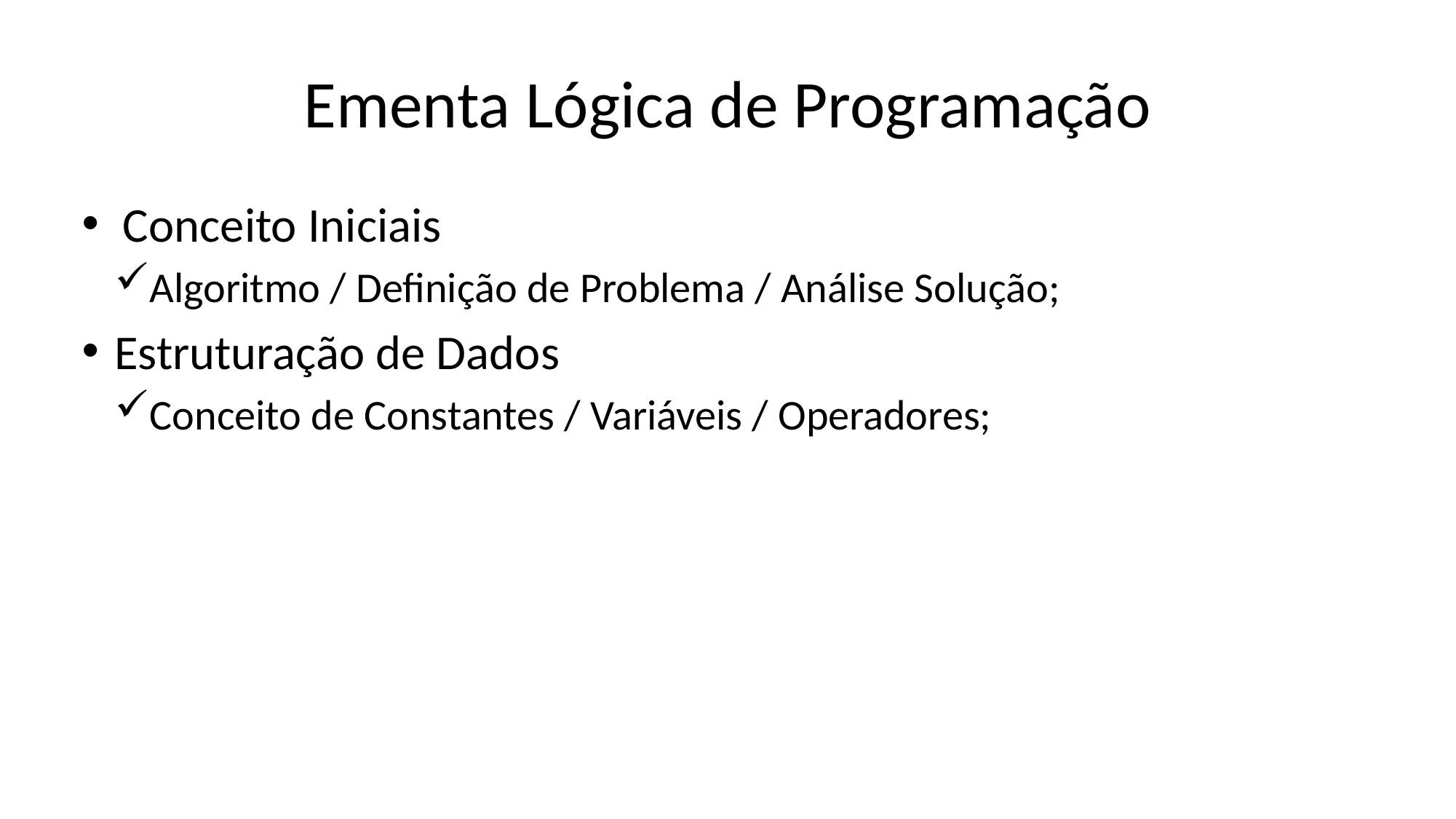

# Ementa Lógica de Programação
Conceito Iniciais
Algoritmo / Definição de Problema / Análise Solução;
Estruturação de Dados
Conceito de Constantes / Variáveis / Operadores;